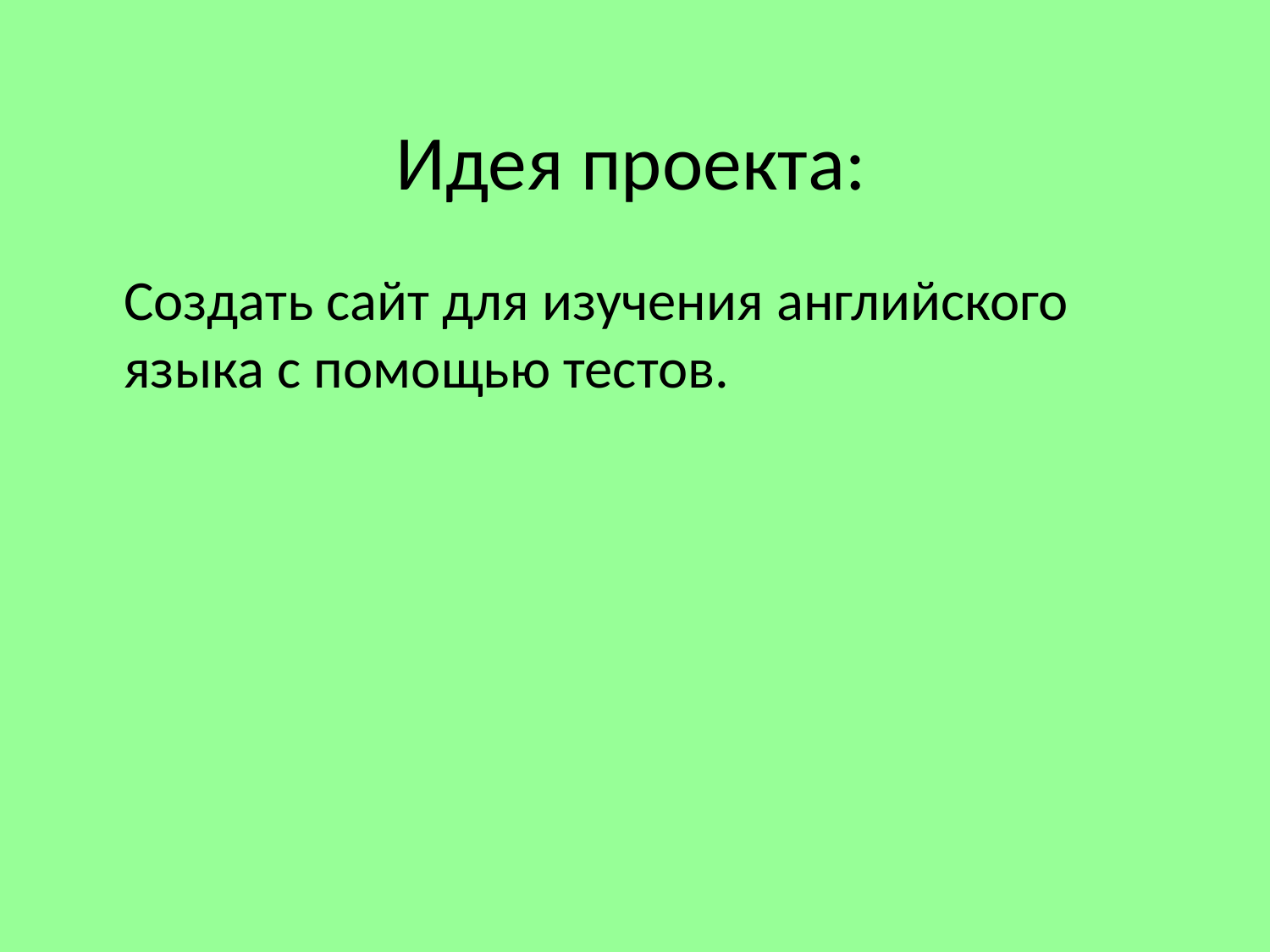

# Идея проекта:
	Создать сайт для изучения английского языка с помощью тестов.